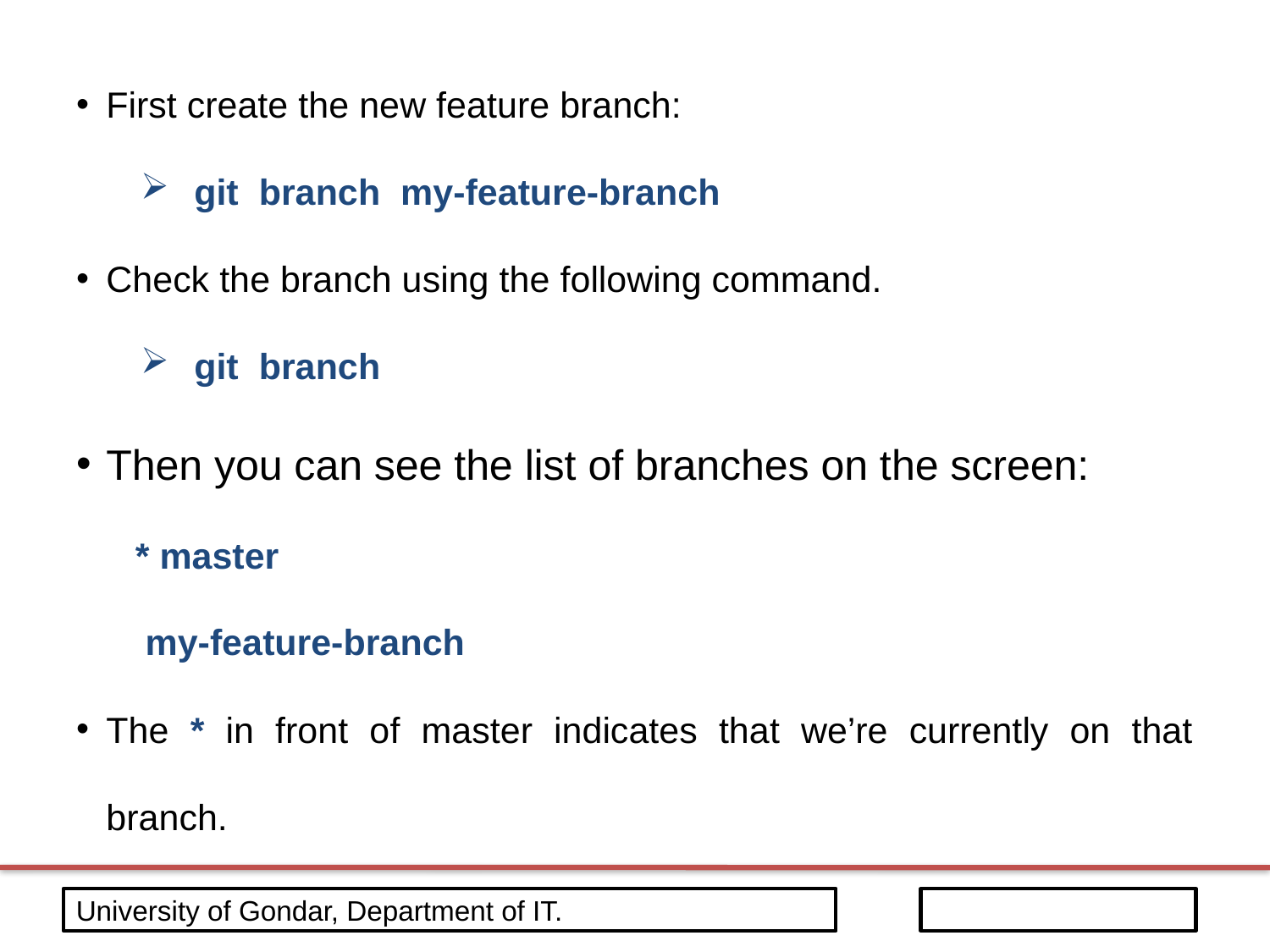

First create the new feature branch:
git  branch  my-feature-branch
Check the branch using the following command.
git  branch
Then you can see the list of branches on the screen:
* master
 my-feature-branch
The * in front of master indicates that we’re currently on that branch.